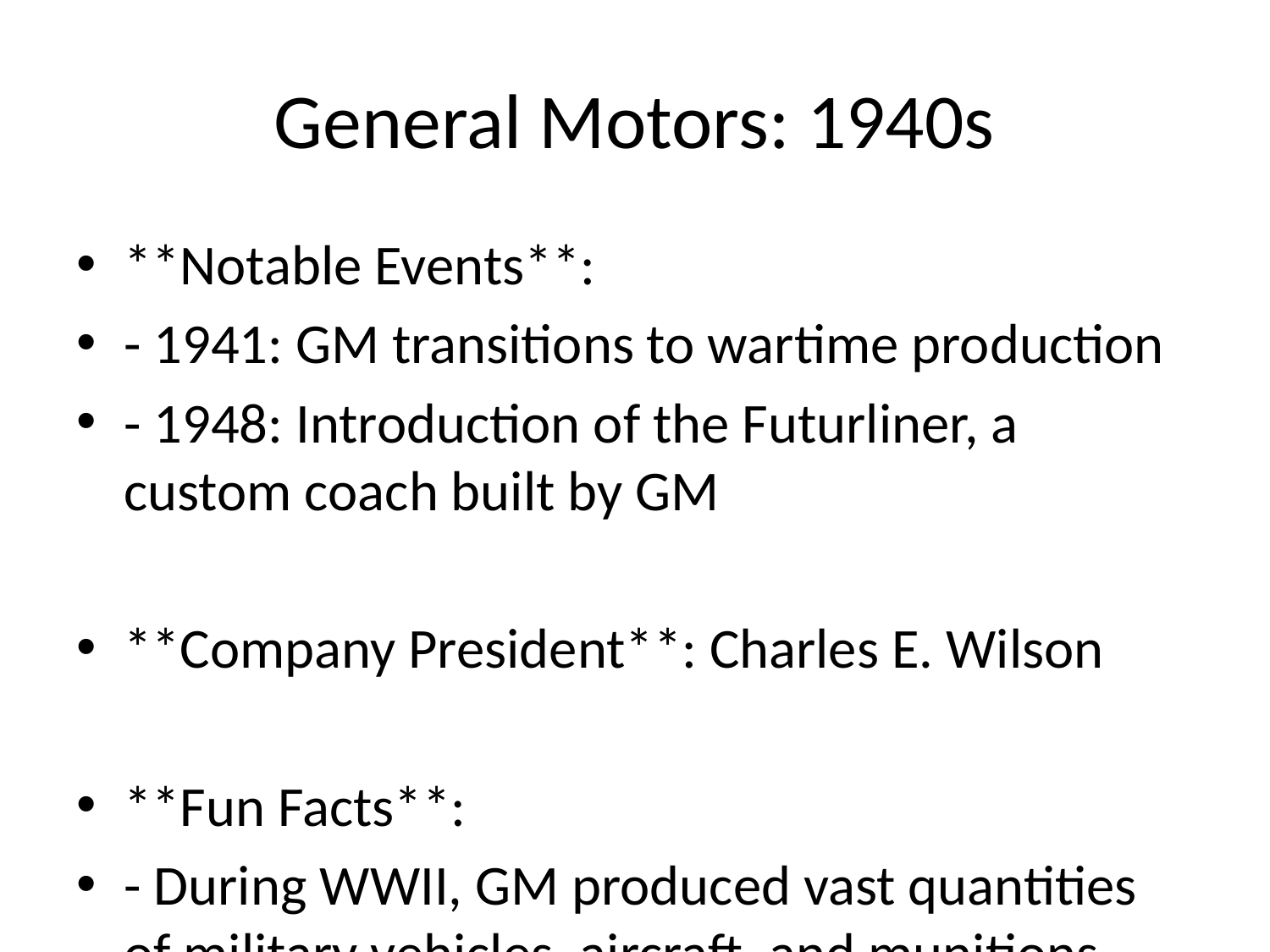

# General Motors: 1940s
**Notable Events**:
- 1941: GM transitions to wartime production
- 1948: Introduction of the Futurliner, a custom coach built by GM

**Company President**: Charles E. Wilson

**Fun Facts**:
- During WWII, GM produced vast quantities of military vehicles, aircraft, and munitions.